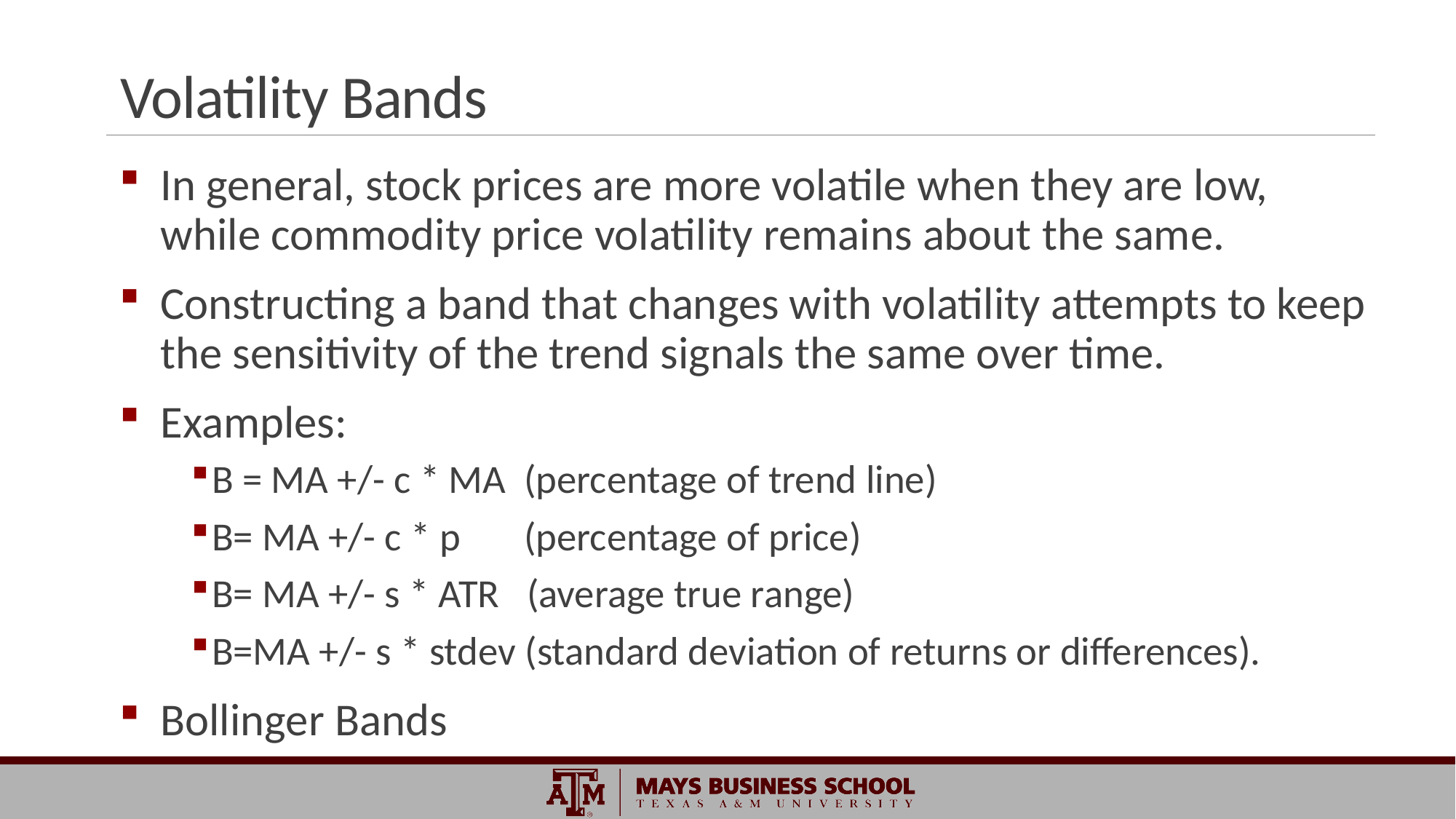

# Volatility Bands
In general, stock prices are more volatile when they are low, while commodity price volatility remains about the same.
Constructing a band that changes with volatility attempts to keep the sensitivity of the trend signals the same over time.
Examples:
B = MA +/- c * MA  (percentage of trend line)
B= MA +/- c * p       (percentage of price)
B= MA +/- s * ATR   (average true range)
B=MA +/- s * stdev (standard deviation of returns or differences).
Bollinger Bands